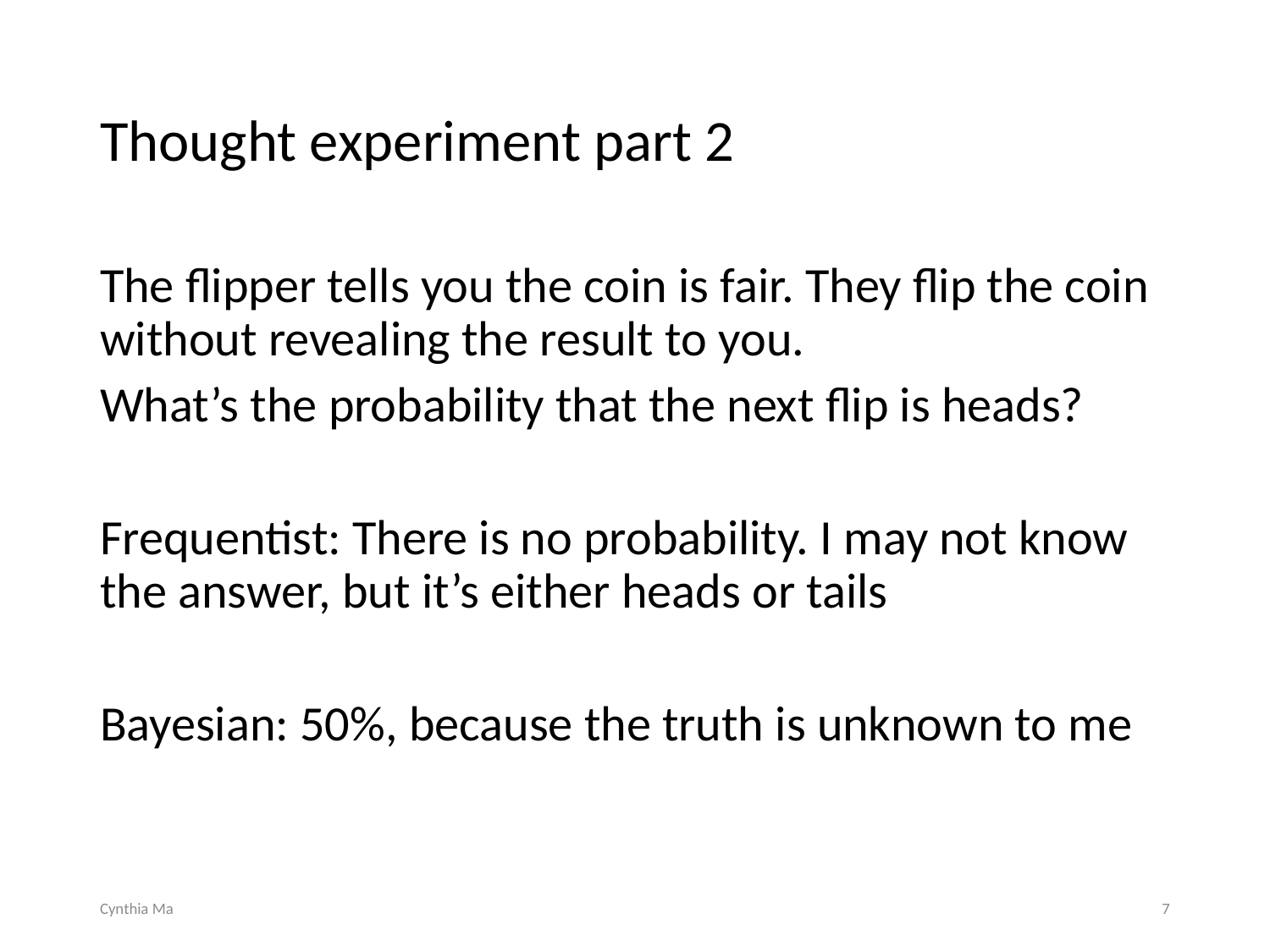

# Thought experiment part 2
The flipper tells you the coin is fair. They flip the coin without revealing the result to you.
What’s the probability that the next flip is heads?

Frequentist: There is no probability. I may not know the answer, but it’s either heads or tails

Bayesian: 50%, because the truth is unknown to me
Cynthia Ma
7